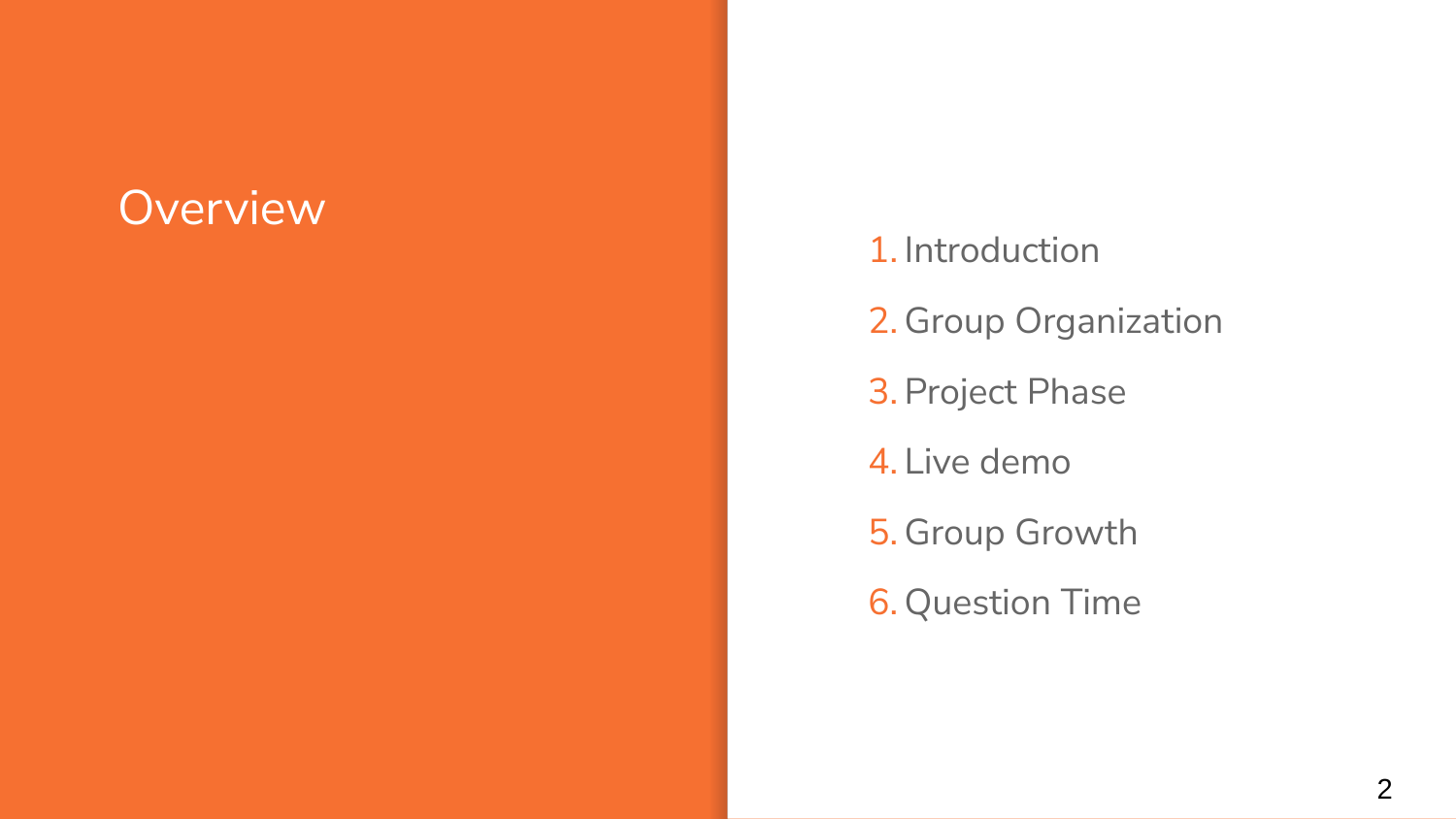

# Overview

Introduction
Group Organization
Project Phase
Live demo
Group Growth
Question Time

2